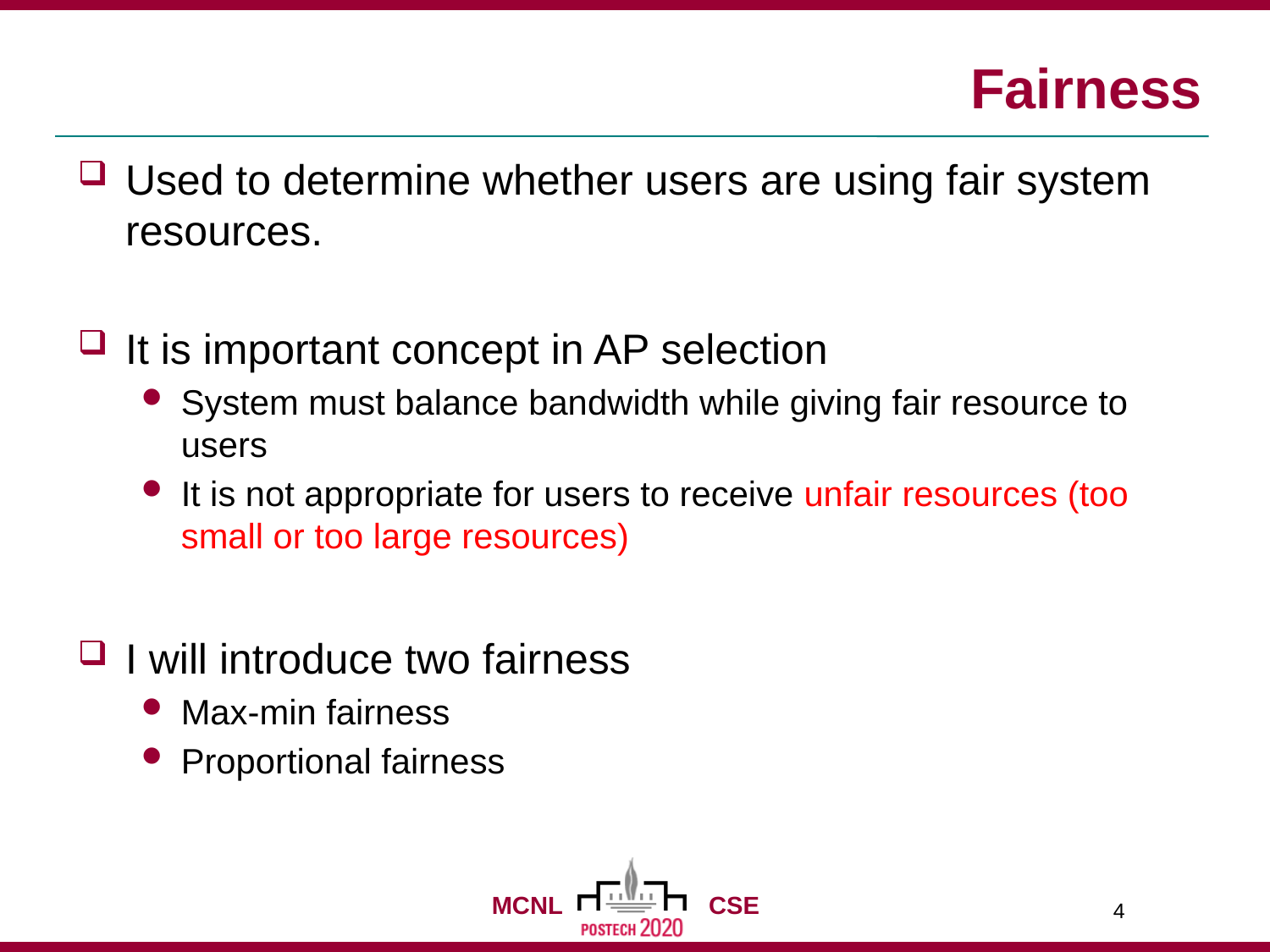

# Fairness
Used to determine whether users are using fair system resources.

It is important concept in AP selection
System must balance bandwidth while giving fair resource to users
It is not appropriate for users to receive unfair resources (too small or too large resources)

I will introduce two fairness
Max-min fairness
Proportional fairness
4